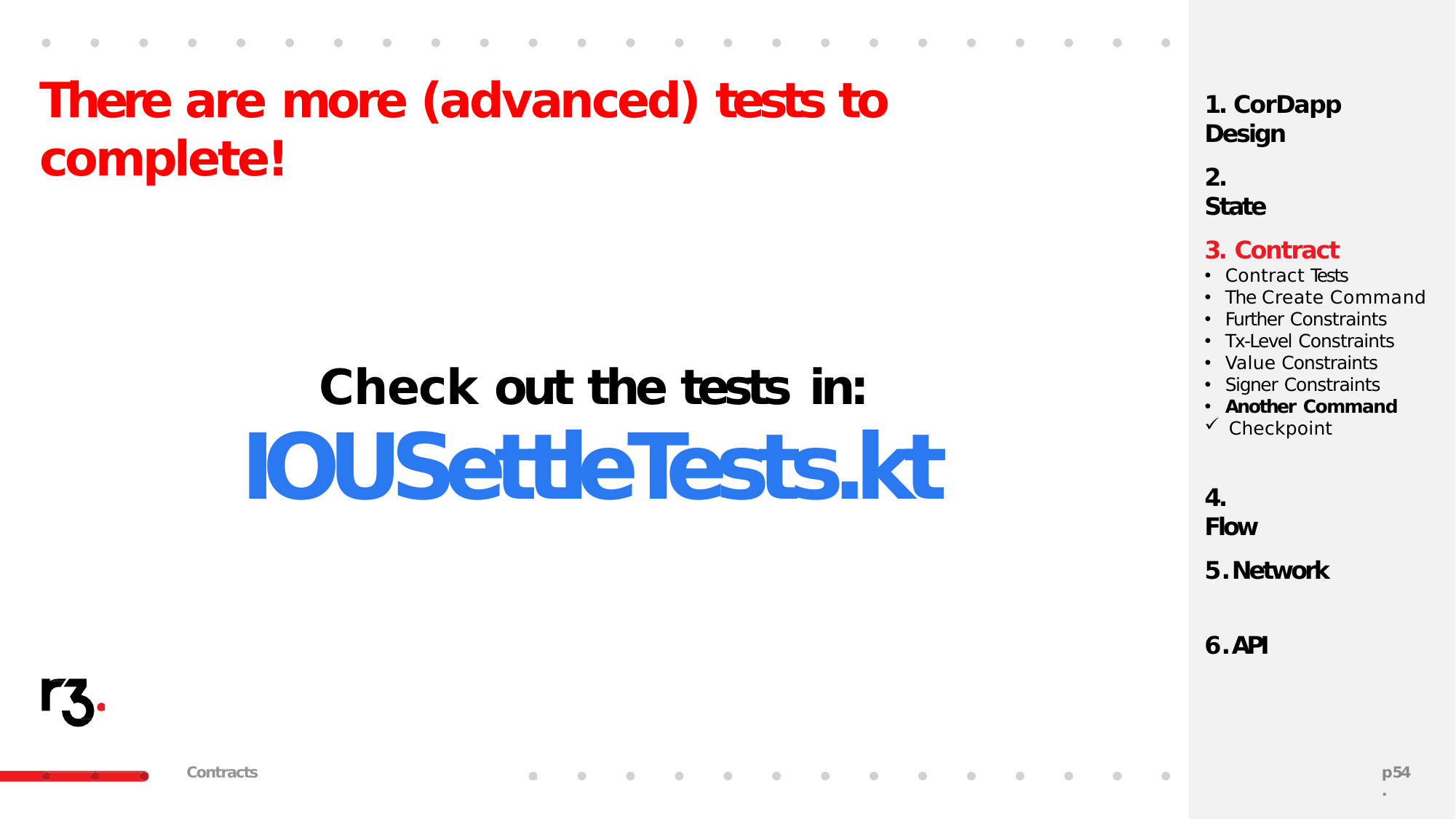

# There are more (advanced) tests to complete!
1. CorDapp Design
2. State
3. Contract
Contract Tests
The Create Command
Further Constraints
Tx-Level Constraints
Value Constraints
Signer Constraints
Another Command
Checkpoint
Check out the tests in:
IOUSettleTests.kt
4. Flow
Network

API
Contracts
p54.